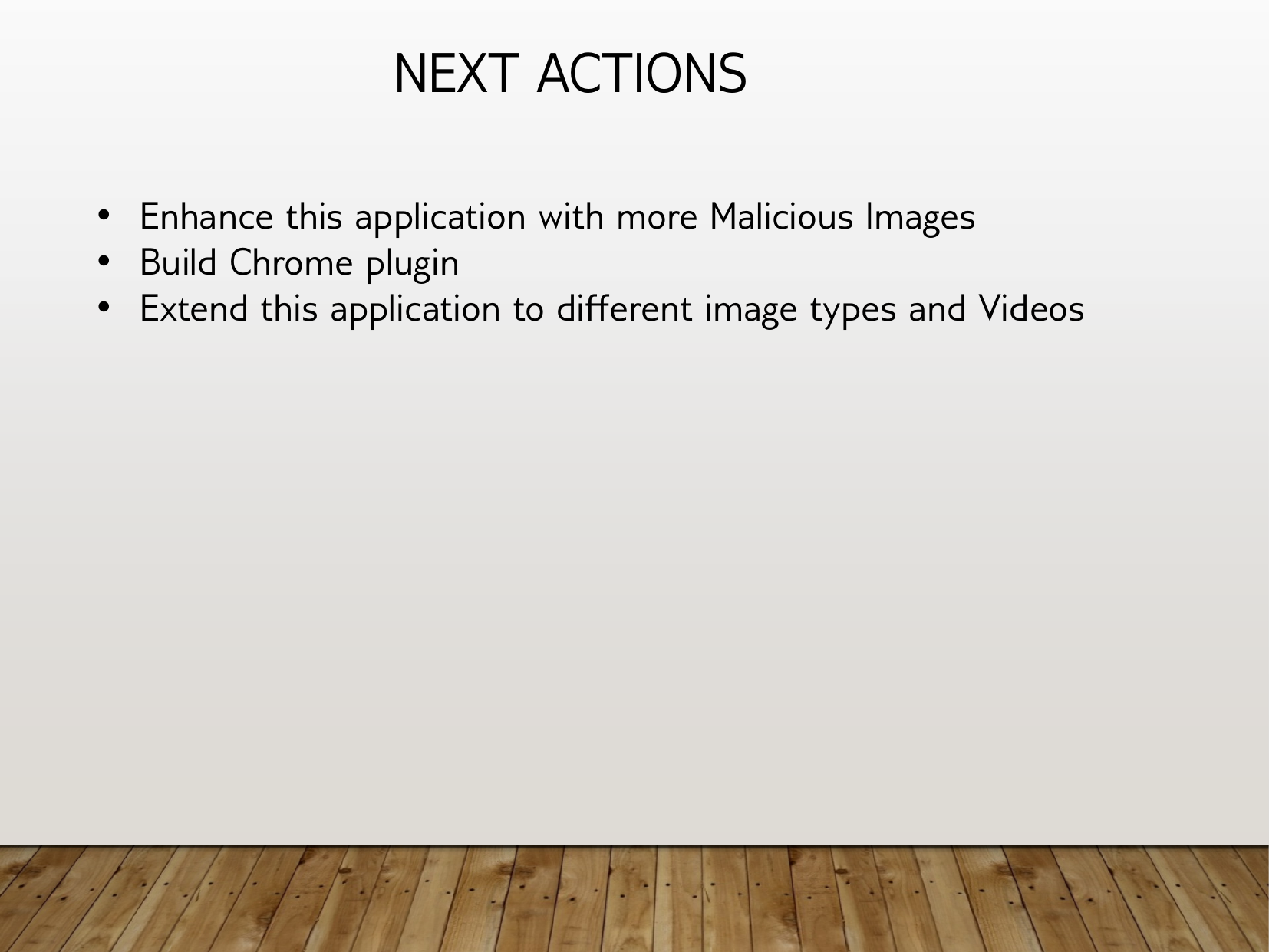

Next actions
Enhance this application with more Malicious Images
Build Chrome plugin
Extend this application to different image types and Videos